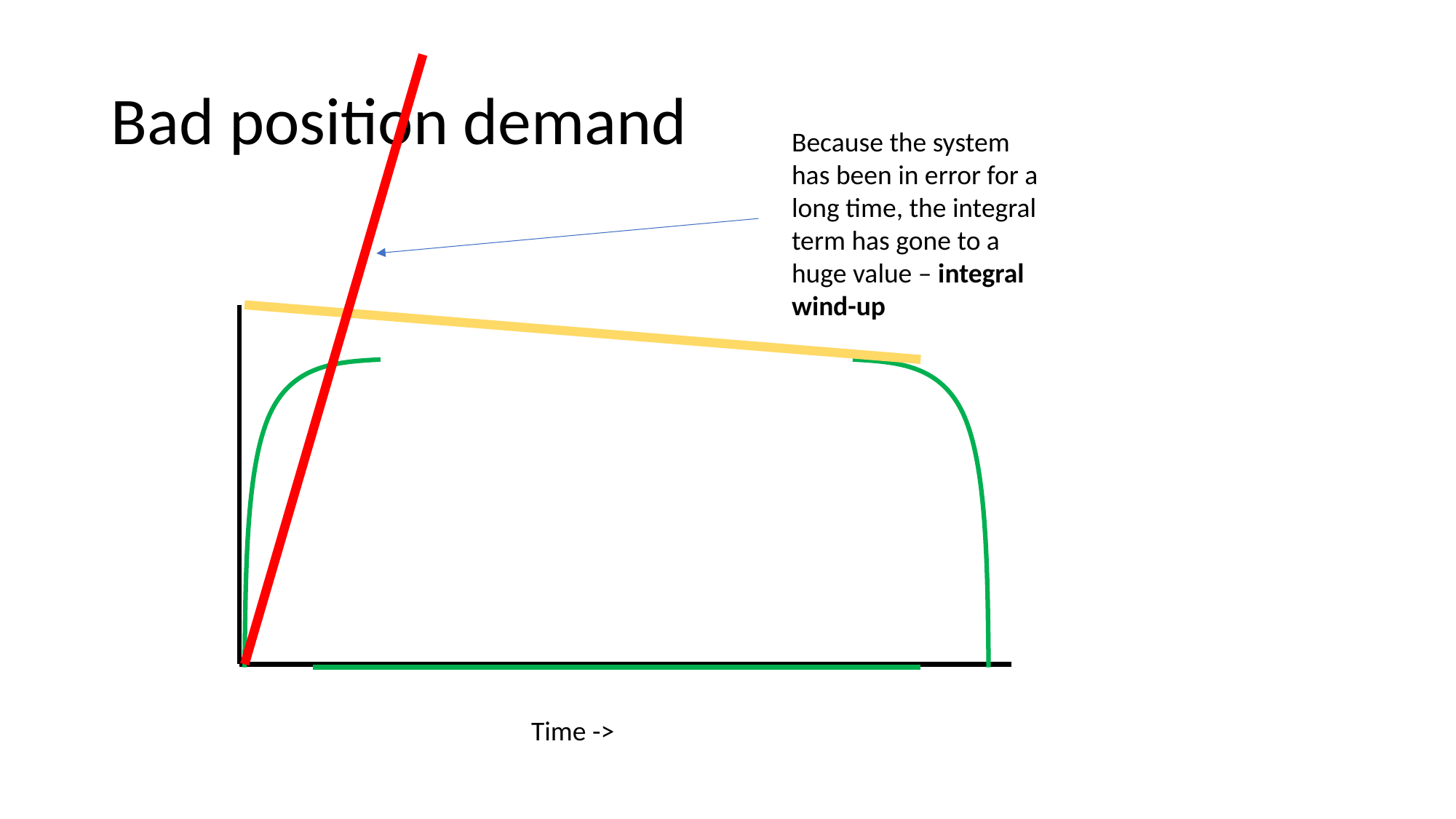

# Bad position demand
Because the system has been in error for a long time, the integral term has gone to a huge value – integral wind-up

Time ->